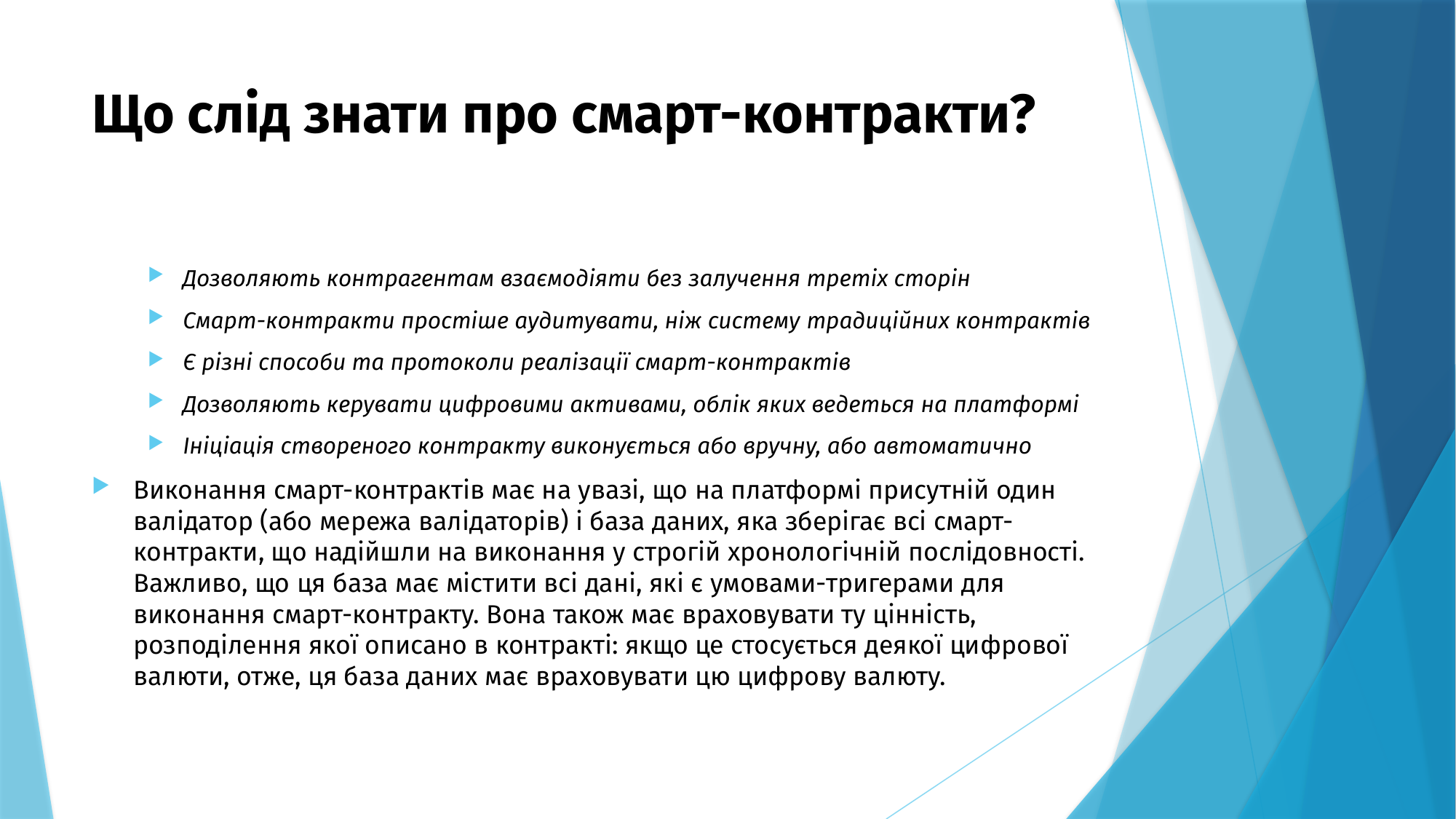

# Що слід знати про смарт-контракти?
Дозволяють контрагентам взаємодіяти без залучення третіх сторін
Смарт-контракти простіше аудитувати, ніж систему традиційних контрактів
Є різні способи та протоколи реалізації смарт-контрактів
Дозволяють керувати цифровими активами, облік яких ведеться на платформі
Ініціація створеного контракту виконується або вручну, або автоматично
Виконання смарт-контрактів має на увазі, що на платформі присутній один валідатор (або мережа валідаторів) і база даних, яка зберігає всі смарт-контракти, що надійшли на виконання у строгій хронологічній послідовності. Важливо, що ця база має містити всі дані, які є умовами-тригерами для виконання смарт-контракту. Вона також має враховувати ту цінність, розподілення якої описано в контракті: якщо це стосується деякої цифрової валюти, отже, ця база даних має враховувати цю цифрову валюту.